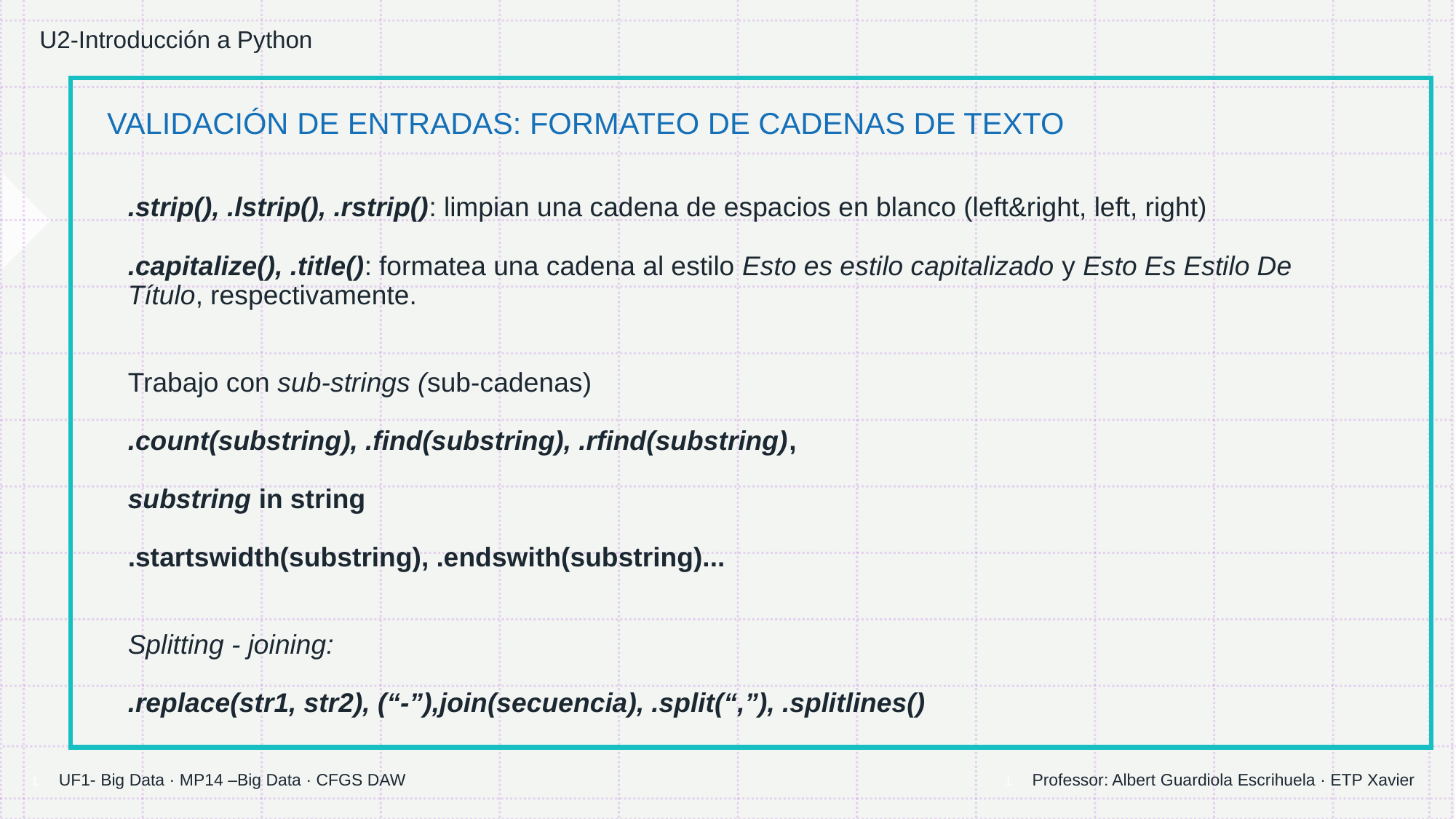

# U2-Introducción a Python

VALIDACIÓN DE ENTRADAS: FORMATEO DE CADENAS DE TEXTO

.strip(), .lstrip(), .rstrip(): limpian una cadena de espacios en blanco (left&right, left, right)

.capitalize(), .title(): formatea una cadena al estilo Esto es estilo capitalizado y Esto Es Estilo De Título, respectivamente.

Trabajo con sub-strings (sub-cadenas)

.count(substring), .find(substring), .rfind(substring),

substring in string

.startswidth(substring), .endswith(substring)...

Splitting - joining:

.replace(str1, str2), (“-”),join(secuencia), .split(“,”), .splitlines()

Professor: Albert Guardiola Escrihuela · ETP Xavier
UF1- Big Data · MP14 –Big Data · CFGS DAW